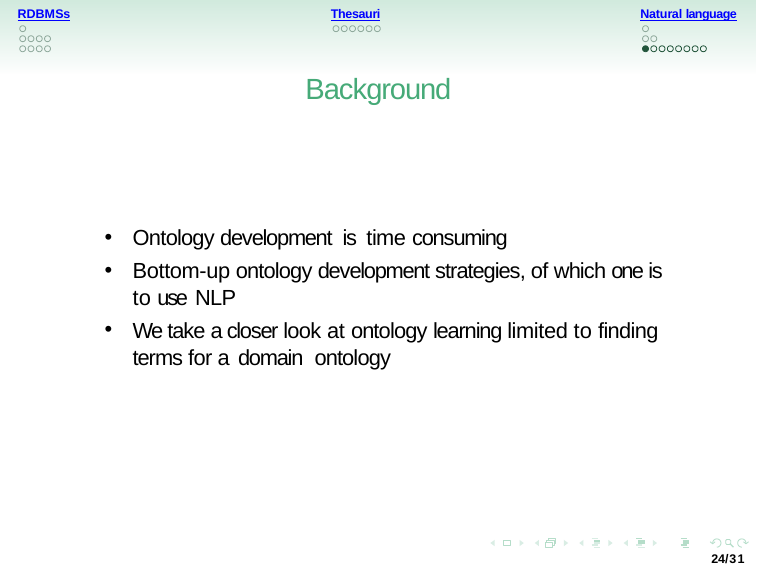

Natural language
RDBMSs
Thesauri

Background
Ontology development  is  time consuming
Bottom-up ontology development strategies, of which one is  to use NLP
We take a closer look at ontology learning limited to finding  terms for a  domain  ontology

24/31